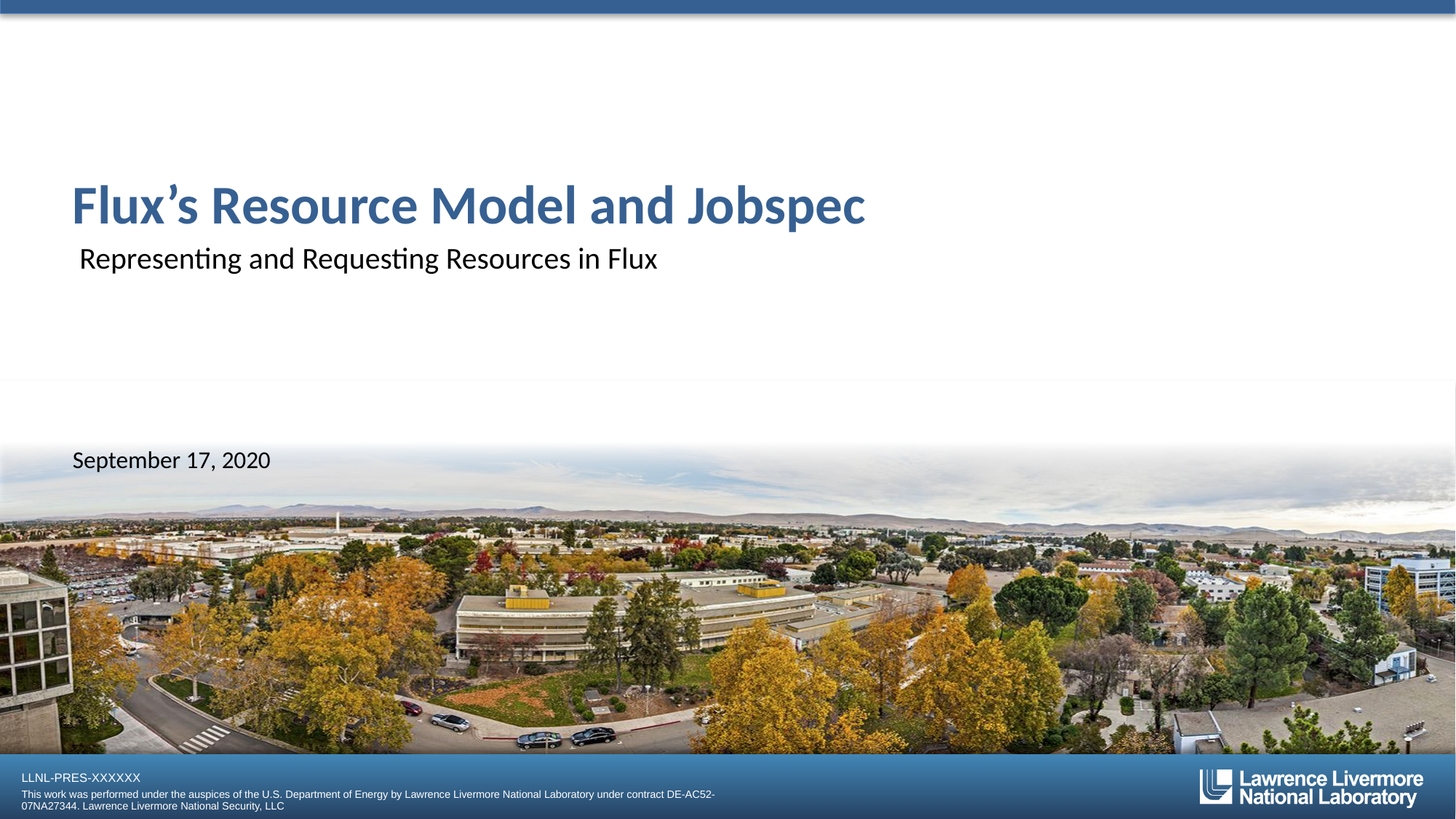

# Flux’s Resource Model and Jobspec
Representing and Requesting Resources in Flux

September 17, 2020